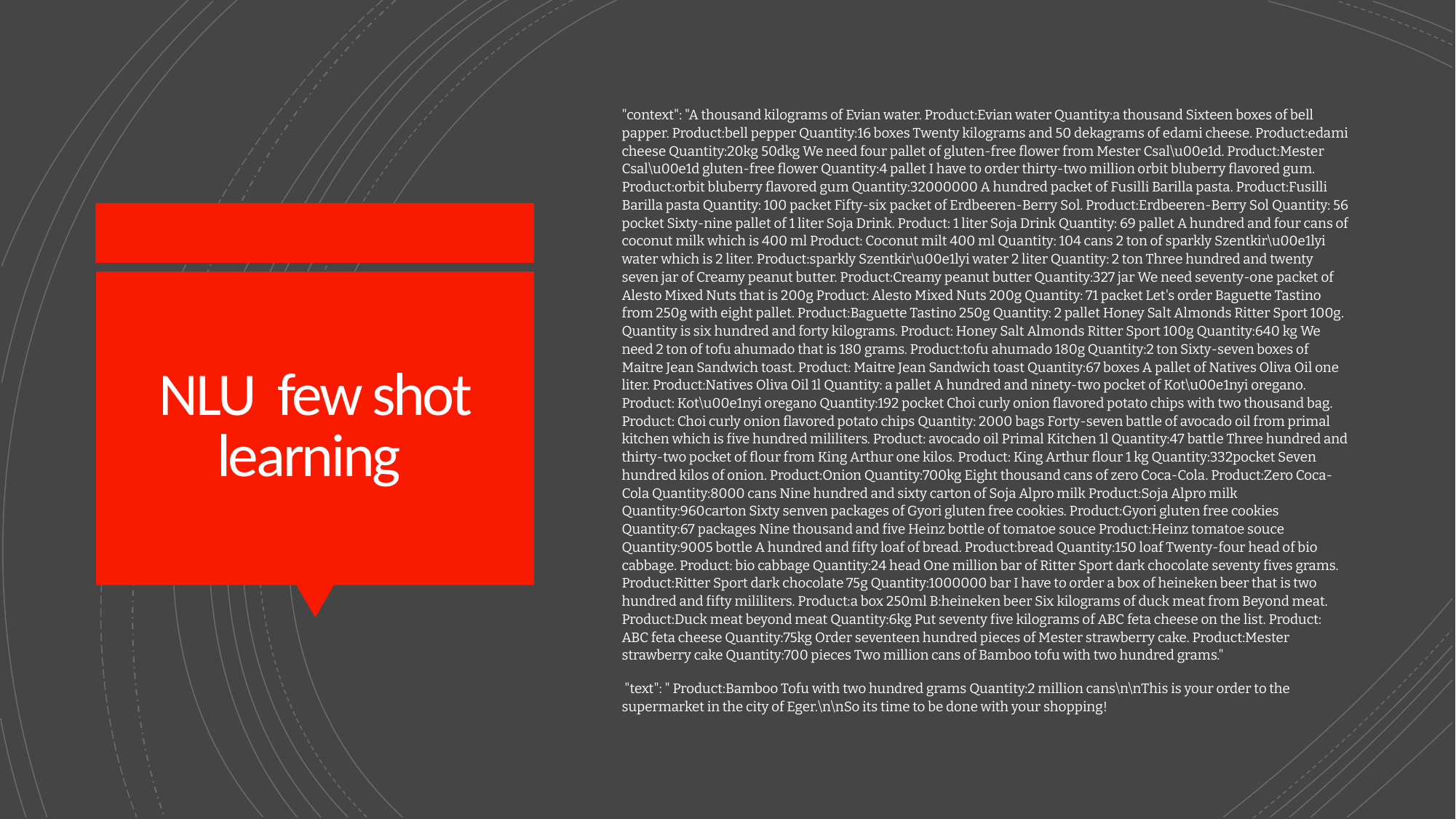

"context": "A thousand kilograms of Evian water. Product:Evian water Quantity:a thousand Sixteen boxes of bell papper. Product:bell pepper Quantity:16 boxes Twenty kilograms and 50 dekagrams of edami cheese. Product:edami cheese Quantity:20kg 50dkg We need four pallet of gluten-free flower from Mester Csal\u00e1d. Product:Mester Csal\u00e1d gluten-free flower Quantity:4 pallet I have to order thirty-two million orbit bluberry flavored gum. Product:orbit bluberry flavored gum Quantity:32000000 A hundred packet of Fusilli Barilla pasta. Product:Fusilli Barilla pasta Quantity: 100 packet Fifty-six packet of Erdbeeren-Berry Sol. Product:Erdbeeren-Berry Sol Quantity: 56 pocket Sixty-nine pallet of 1 liter Soja Drink. Product: 1 liter Soja Drink Quantity: 69 pallet A hundred and four cans of coconut milk which is 400 ml Product: Coconut milt 400 ml Quantity: 104 cans 2 ton of sparkly Szentkir\u00e1lyi water which is 2 liter. Product:sparkly Szentkir\u00e1lyi water 2 liter Quantity: 2 ton Three hundred and twenty seven jar of Creamy peanut butter. Product:Creamy peanut butter Quantity:327 jar We need seventy-one packet of Alesto Mixed Nuts that is 200g Product: Alesto Mixed Nuts 200g Quantity: 71 packet Let's order Baguette Tastino from 250g with eight pallet. Product:Baguette Tastino 250g Quantity: 2 pallet Honey Salt Almonds Ritter Sport 100g. Quantity is six hundred and forty kilograms. Product: Honey Salt Almonds Ritter Sport 100g Quantity:640 kg We need 2 ton of tofu ahumado that is 180 grams. Product:tofu ahumado 180g Quantity:2 ton Sixty-seven boxes of Maitre Jean Sandwich toast. Product: Maitre Jean Sandwich toast Quantity:67 boxes A pallet of Natives Oliva Oil one liter. Product:Natives Oliva Oil 1l Quantity: a pallet A hundred and ninety-two pocket of Kot\u00e1nyi oregano. Product: Kot\u00e1nyi oregano Quantity:192 pocket Choi curly onion flavored potato chips with two thousand bag. Product: Choi curly onion flavored potato chips Quantity: 2000 bags Forty-seven battle of avocado oil from primal kitchen which is five hundred mililiters. Product: avocado oil Primal Kitchen 1l Quantity:47 battle Three hundred and thirty-two pocket of flour from King Arthur one kilos. Product: King Arthur flour 1 kg Quantity:332pocket Seven hundred kilos of onion. Product:Onion Quantity:700kg Eight thousand cans of zero Coca-Cola. Product:Zero Coca-Cola Quantity:8000 cans Nine hundred and sixty carton of Soja Alpro milk Product:Soja Alpro milk Quantity:960carton Sixty senven packages of Gyori gluten free cookies. Product:Gyori gluten free cookies Quantity:67 packages Nine thousand and five Heinz bottle of tomatoe souce Product:Heinz tomatoe souce Quantity:9005 bottle A hundred and fifty loaf of bread. Product:bread Quantity:150 loaf Twenty-four head of bio cabbage. Product: bio cabbage Quantity:24 head One million bar of Ritter Sport dark chocolate seventy fives grams. Product:Ritter Sport dark chocolate 75g Quantity:1000000 bar I have to order a box of heineken beer that is two hundred and fifty mililiters. Product:a box 250ml B:heineken beer Six kilograms of duck meat from Beyond meat. Product:Duck meat beyond meat Quantity:6kg Put seventy five kilograms of ABC feta cheese on the list. Product: ABC feta cheese Quantity:75kg Order seventeen hundred pieces of Mester strawberry cake. Product:Mester strawberry cake Quantity:700 pieces Two million cans of Bamboo tofu with two hundred grams."
 "text": " Product:Bamboo Tofu with two hundred grams Quantity:2 million cans\n\nThis is your order to the supermarket in the city of Eger.\n\nSo its time to be done with your shopping!

# NLU  few shot learning